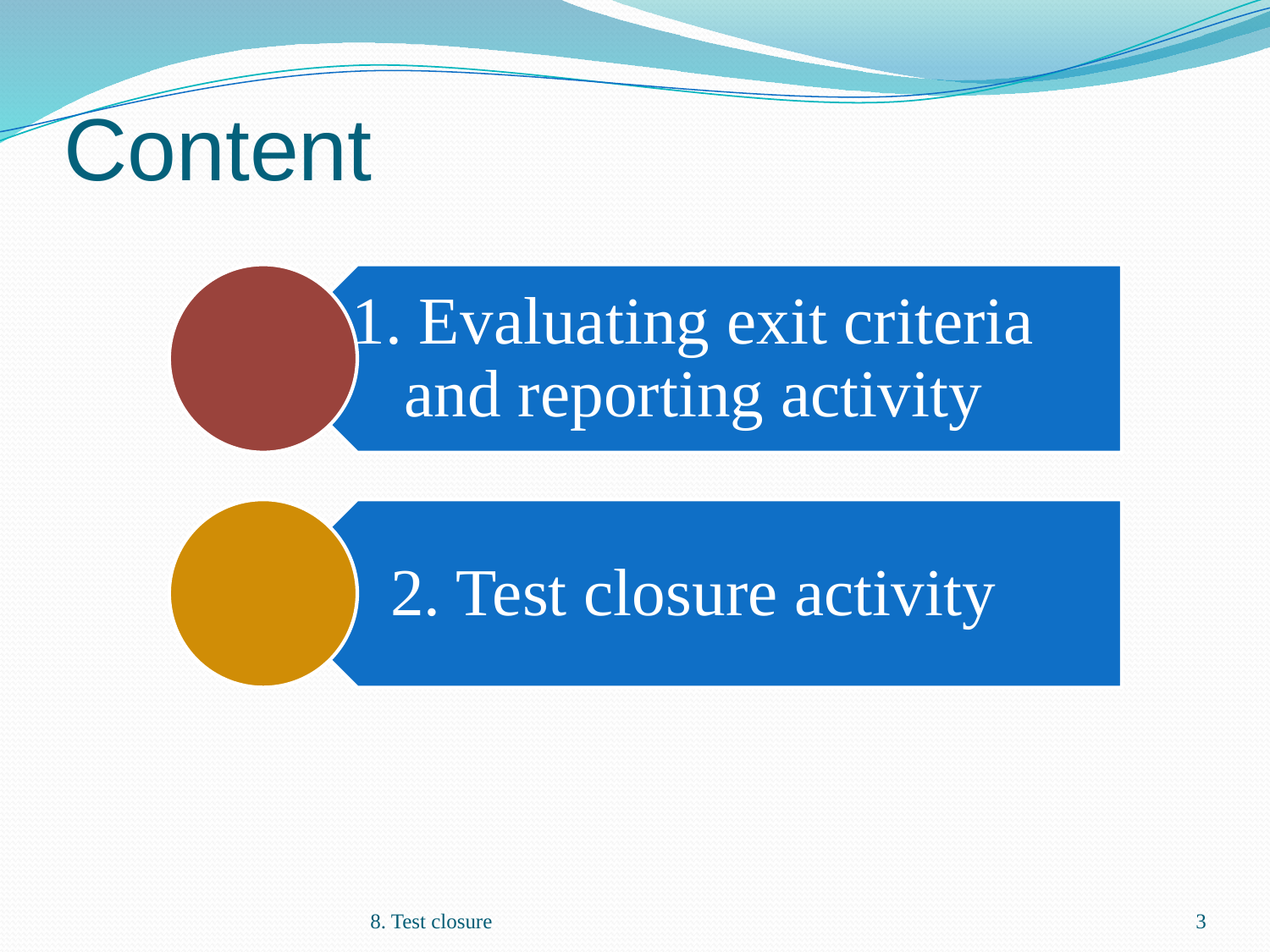

# Content
1. Evaluating exit criteria and reporting activity
2. Test closure activity
8. Test closure
3